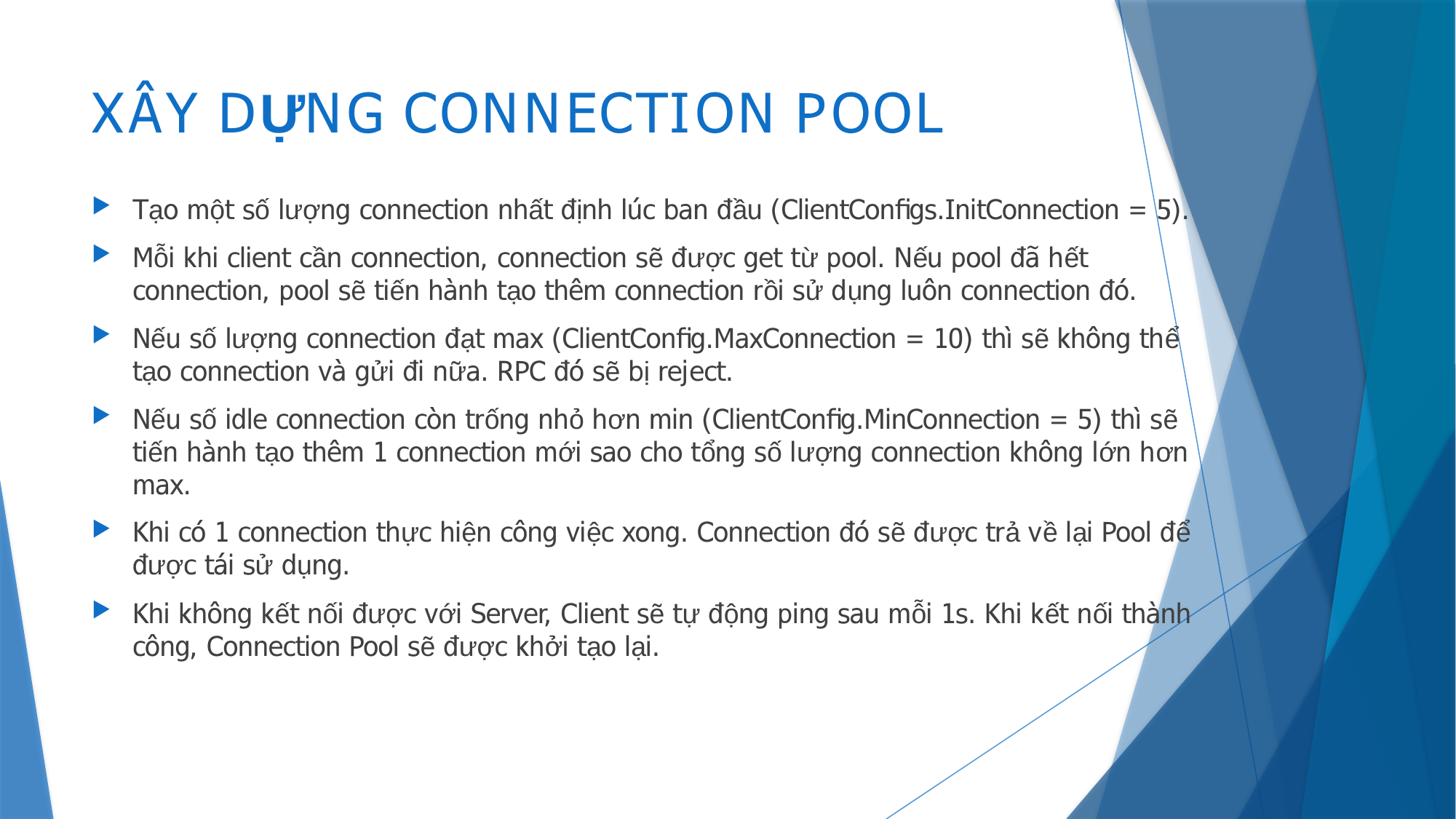

# XÂY DỰNG CONNECTION POOL
Tạo một số lượng connection nhất định lúc ban đầu (ClientConfigs.InitConnection = 5).
Mỗi khi client cần connection, connection sẽ được get từ pool. Nếu pool đã hết connection, pool sẽ tiến hành tạo thêm connection rồi sử dụng luôn connection đó.
Nếu số lượng connection đạt max (ClientConfig.MaxConnection = 10) thì sẽ không thể tạo connection và gửi đi nữa. RPC đó sẽ bị reject.
Nếu số idle connection còn trống nhỏ hơn min (ClientConfig.MinConnection = 5) thì sẽ tiến hành tạo thêm 1 connection mới sao cho tổng số lượng connection không lớn hơn max.
Khi có 1 connection thực hiện công việc xong. Connection đó sẽ được trả về lại Pool để được tái sử dụng.
Khi không kết nối được với Server, Client sẽ tự động ping sau mỗi 1s. Khi kết nối thành công, Connection Pool sẽ được khởi tạo lại.